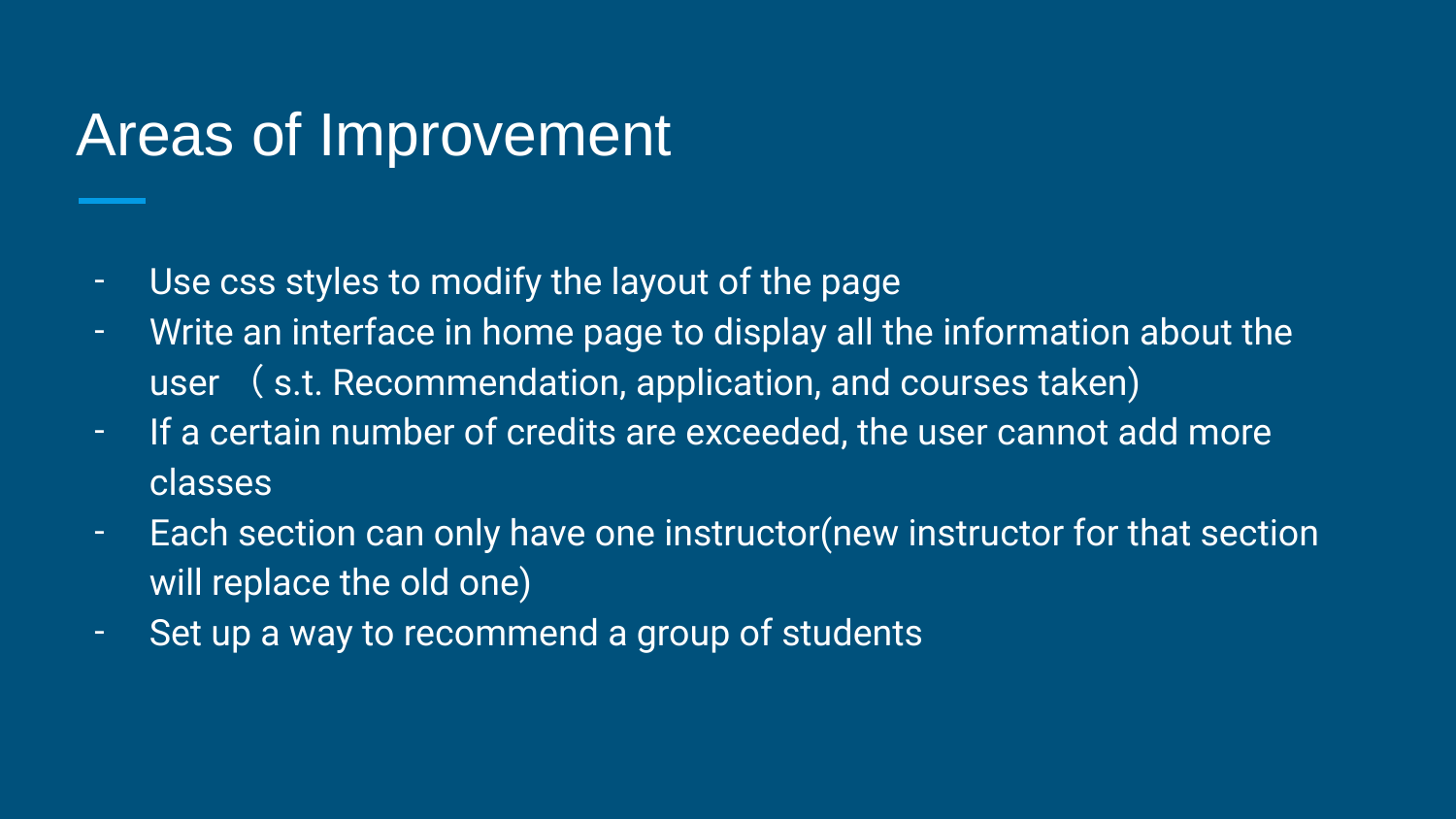

# Areas of Improvement
Use css styles to modify the layout of the page
Write an interface in home page to display all the information about the user（s.t. Recommendation, application, and courses taken)
If a certain number of credits are exceeded, the user cannot add more classes
Each section can only have one instructor(new instructor for that section will replace the old one)
Set up a way to recommend a group of students